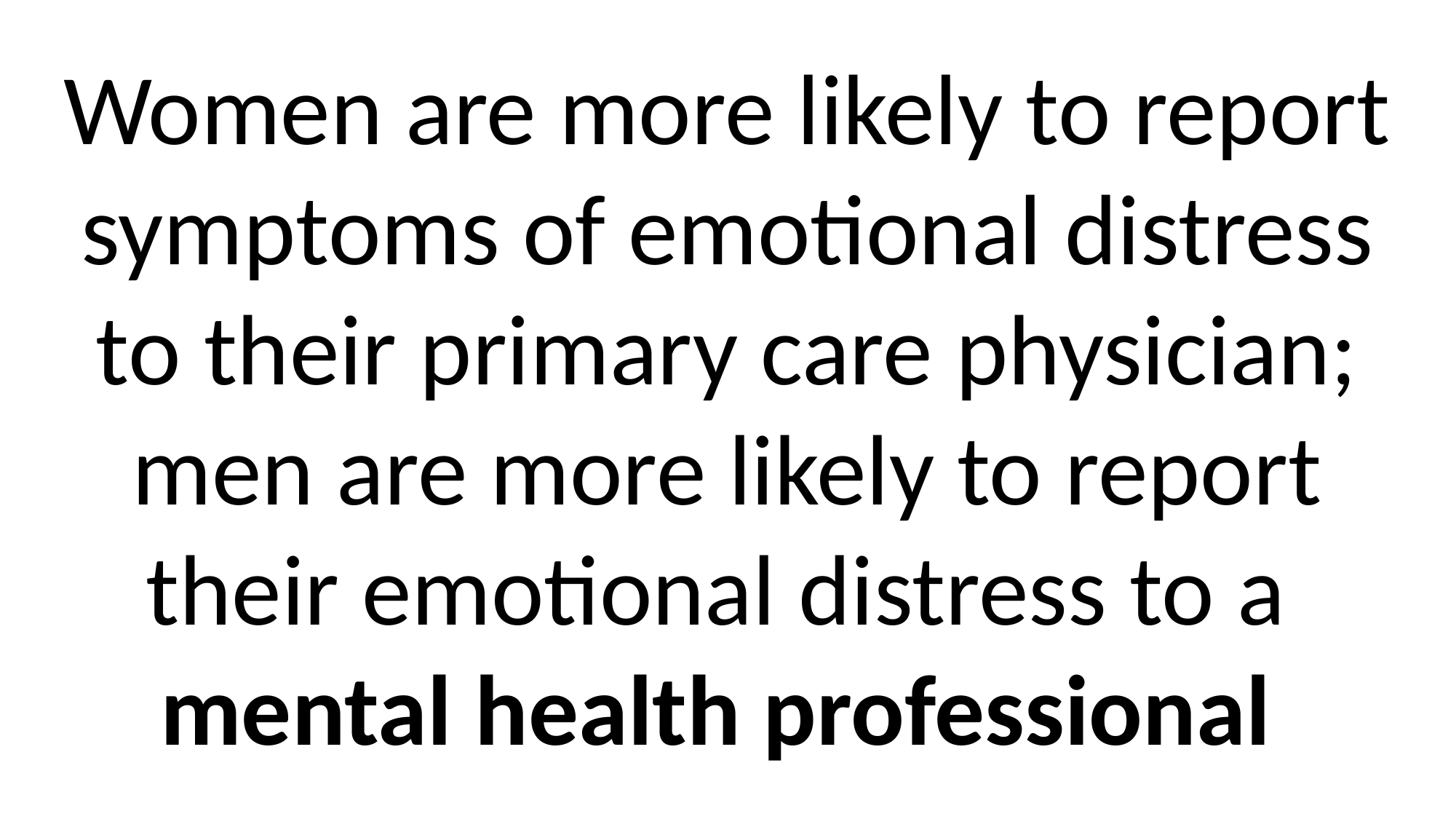

Women are more likely to report symptoms of emotional distress to their primary care physician; men are more likely to report their emotional distress to a
mental health professional